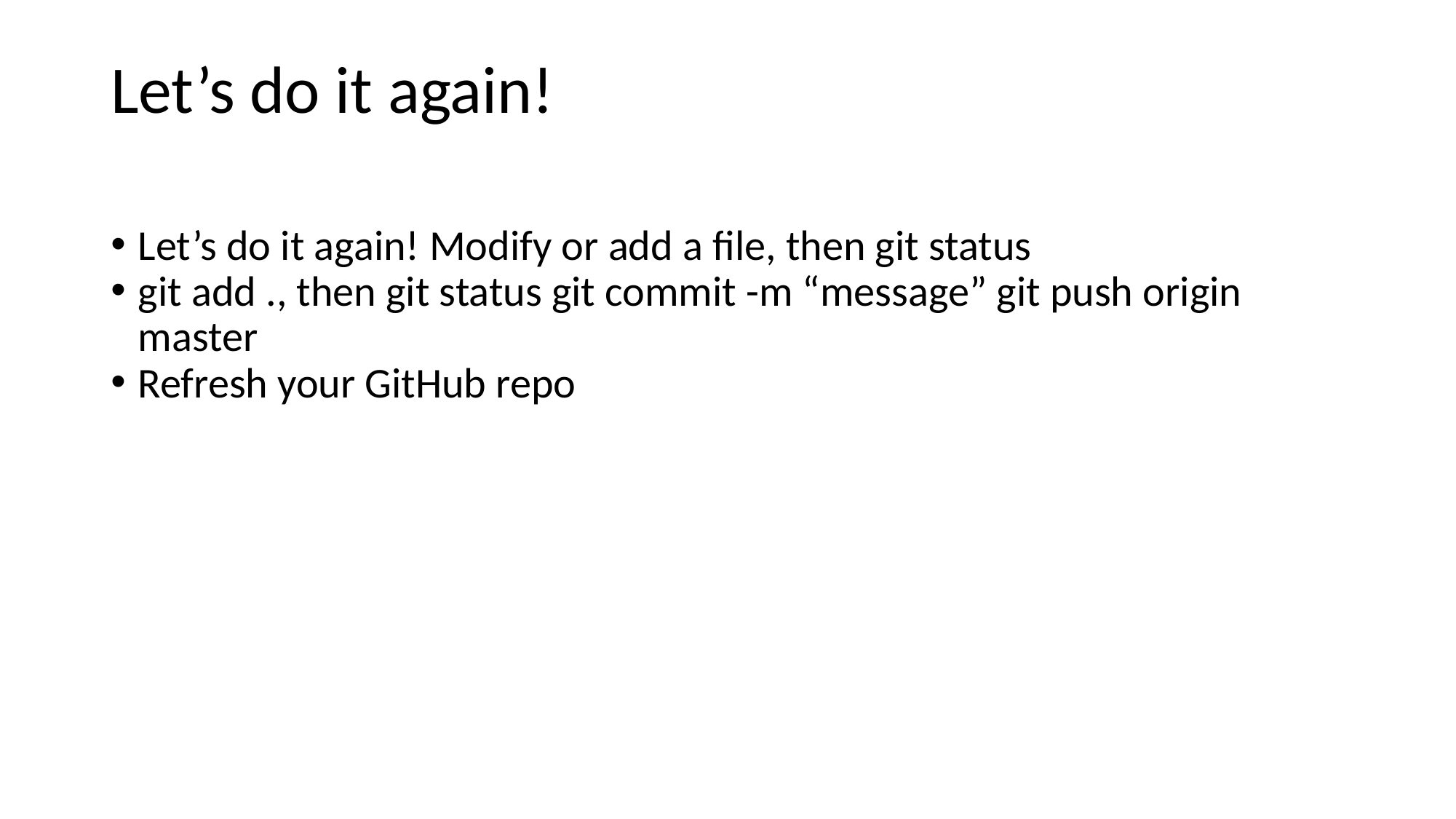

Let’s do it again!

Let’s do it again! Modify or add a file, then git status
git add ., then git status git commit -m “message” git push origin master
Refresh your GitHub repo